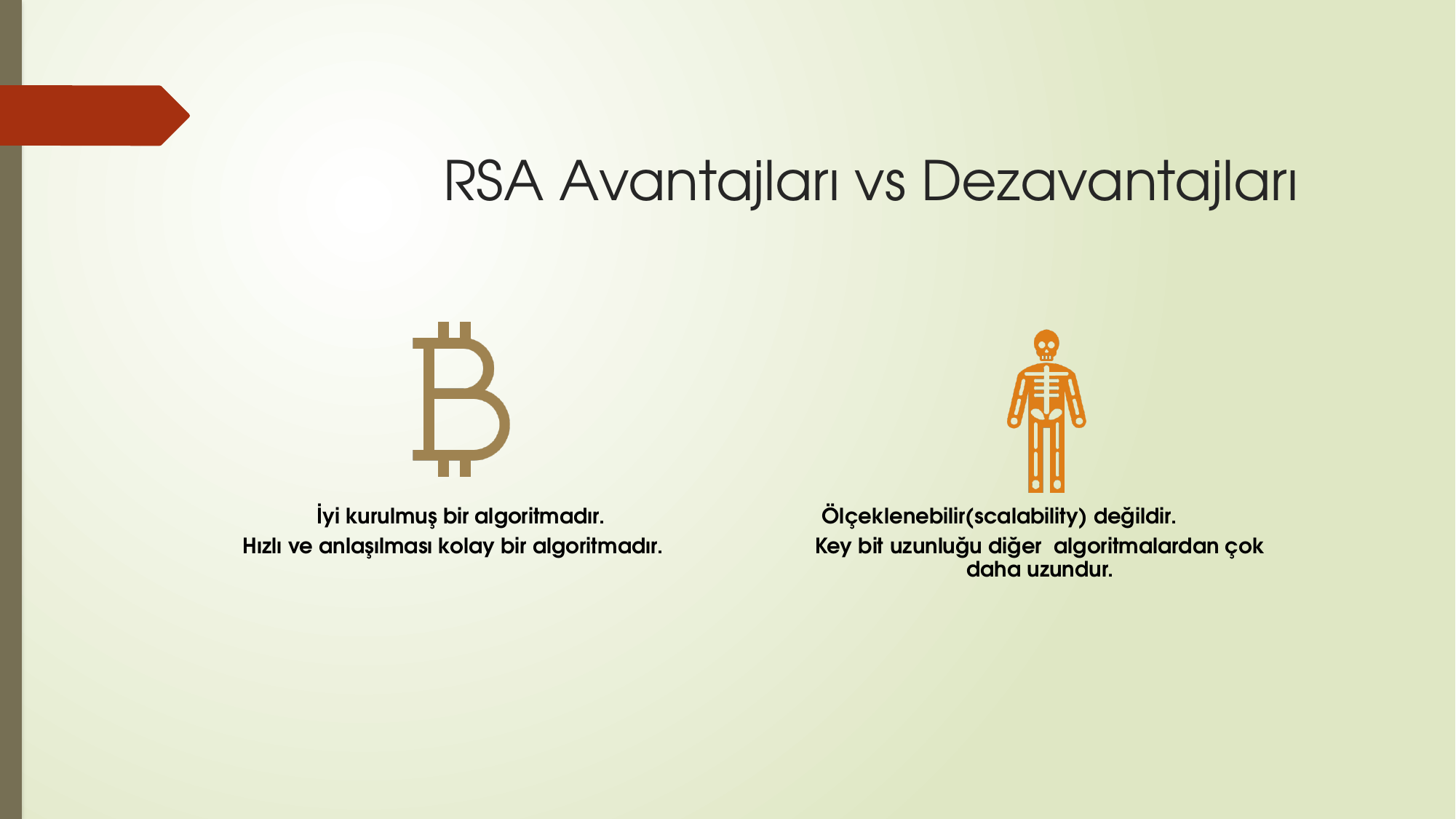

# RSA Avantajları vs Dezavantajları

İyi kurulmuş bir algoritmadır.
Hızlı ve anlaşılması kolay bir algoritmadır.
Ölçeklenebilir(scalability) değildir.
Key bit uzunluğu diğer  algoritmalardan çok daha uzundur.